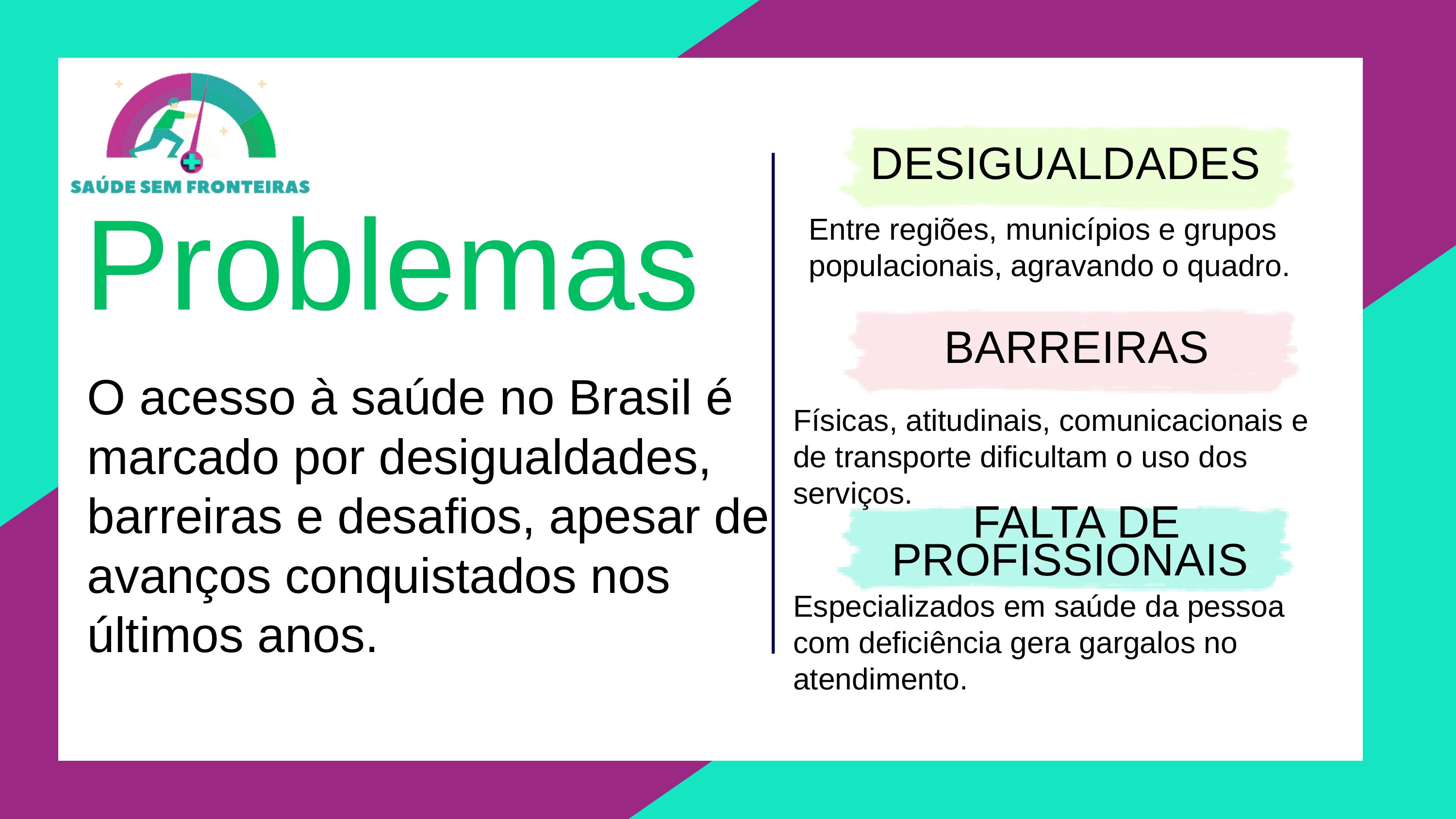

DESIGUALDADES
Entre regiões, municípios e grupos populacionais, agravando o quadro.
Problemas
O acesso à saúde no Brasil é marcado por desigualdades, barreiras e desafios, apesar de avanços conquistados nos últimos anos.

BARREIRAS
Físicas, atitudinais, comunicacionais e de transporte dificultam o uso dos serviços.

FALTA DE PROFISSIONAIS
Especializados em saúde da pessoa com deficiência gera gargalos no atendimento.